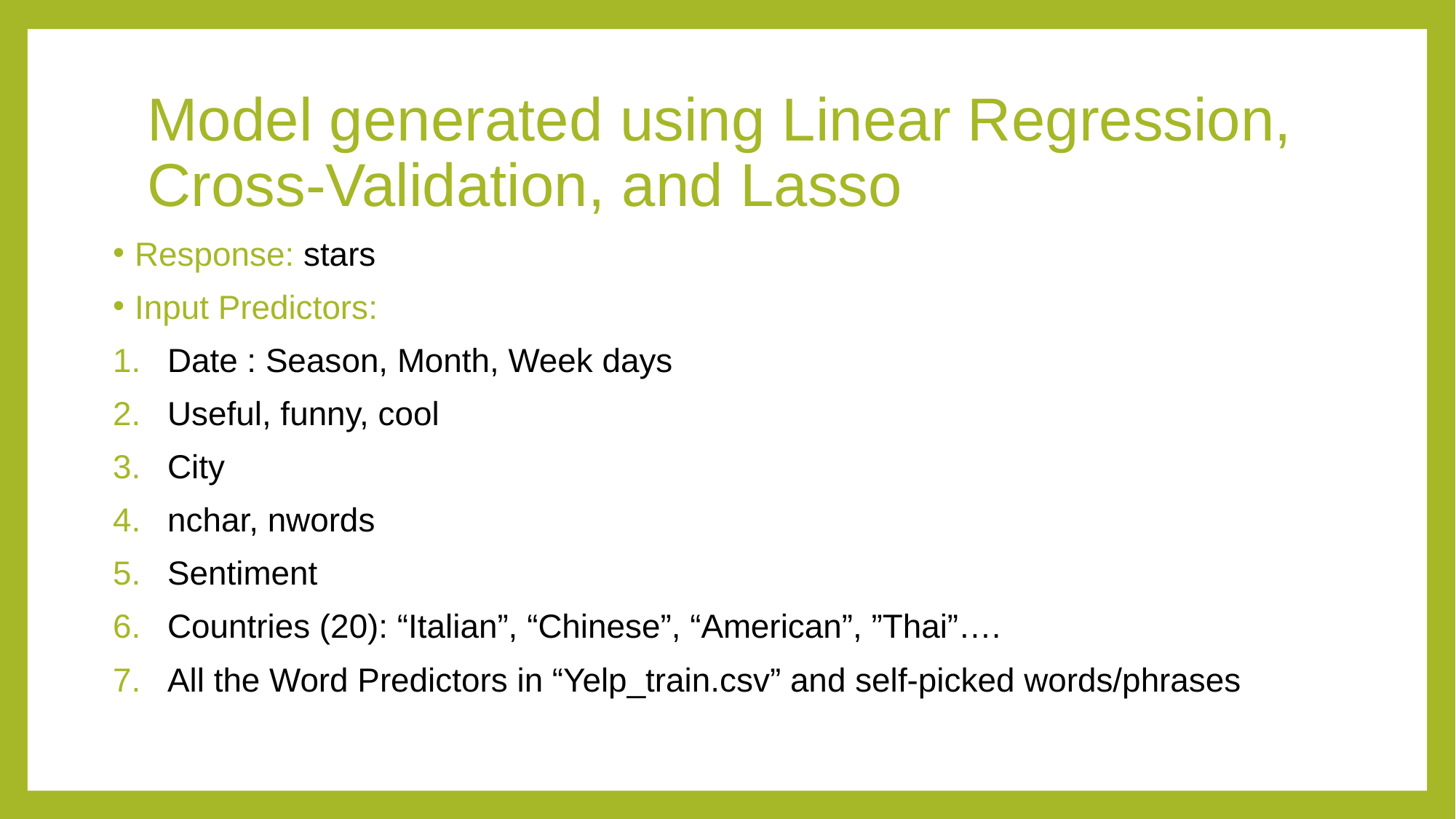

# Model generated using Linear Regression,
Cross-Validation, and Lasso
Response: stars
Input Predictors:
Date : Season, Month, Week days
Useful, funny, cool
City
nchar, nwords
Sentiment
Countries (20): “Italian”, “Chinese”, “American”, ”Thai”….
All the Word Predictors in “Yelp_train.csv” and self-picked words/phrases